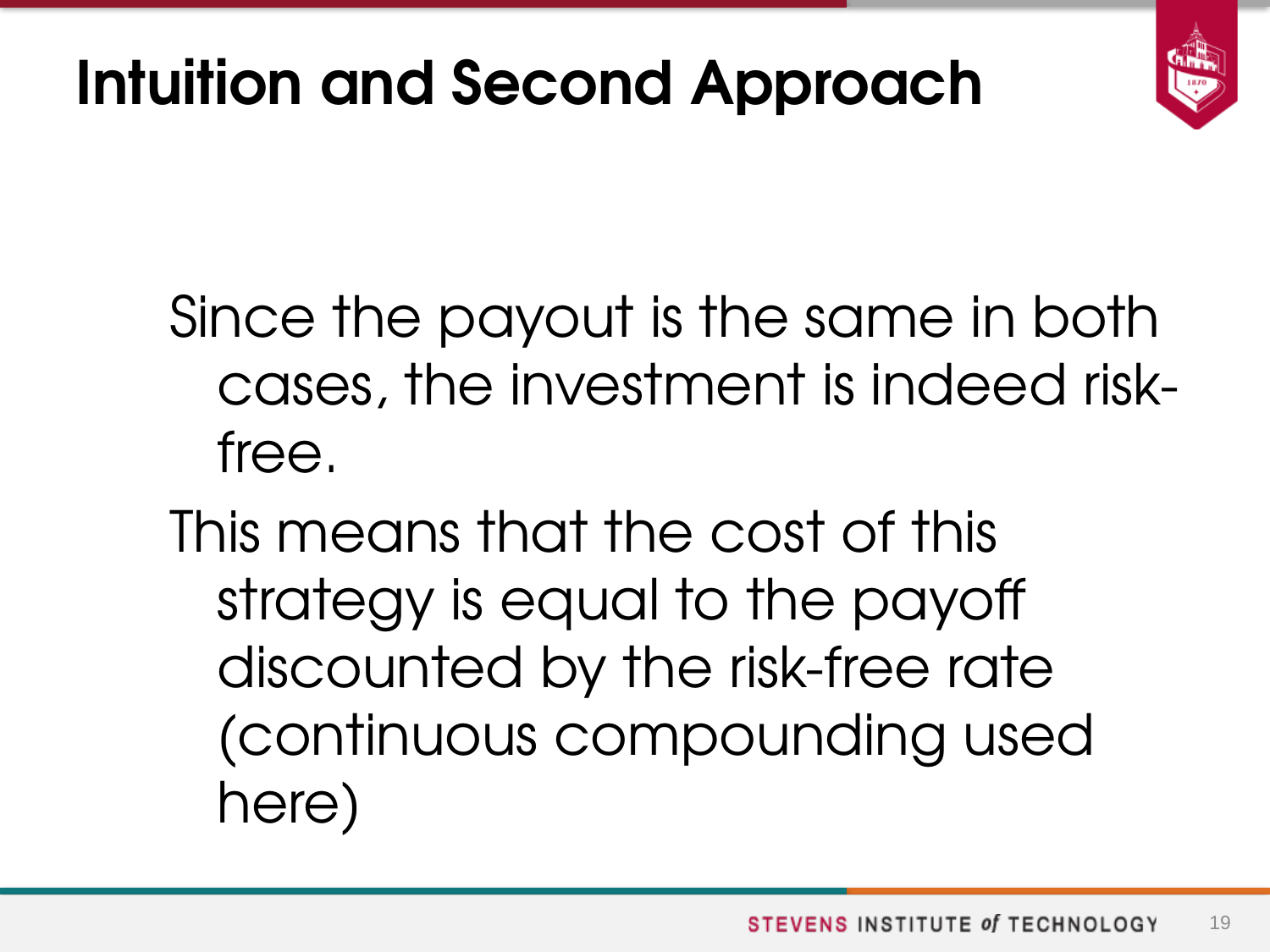

# Intuition and Second Approach
Since the payout is the same in both cases, the investment is indeed risk-free.
This means that the cost of this strategy is equal to the payoff discounted by the risk-free rate (continuous compounding used here)
19